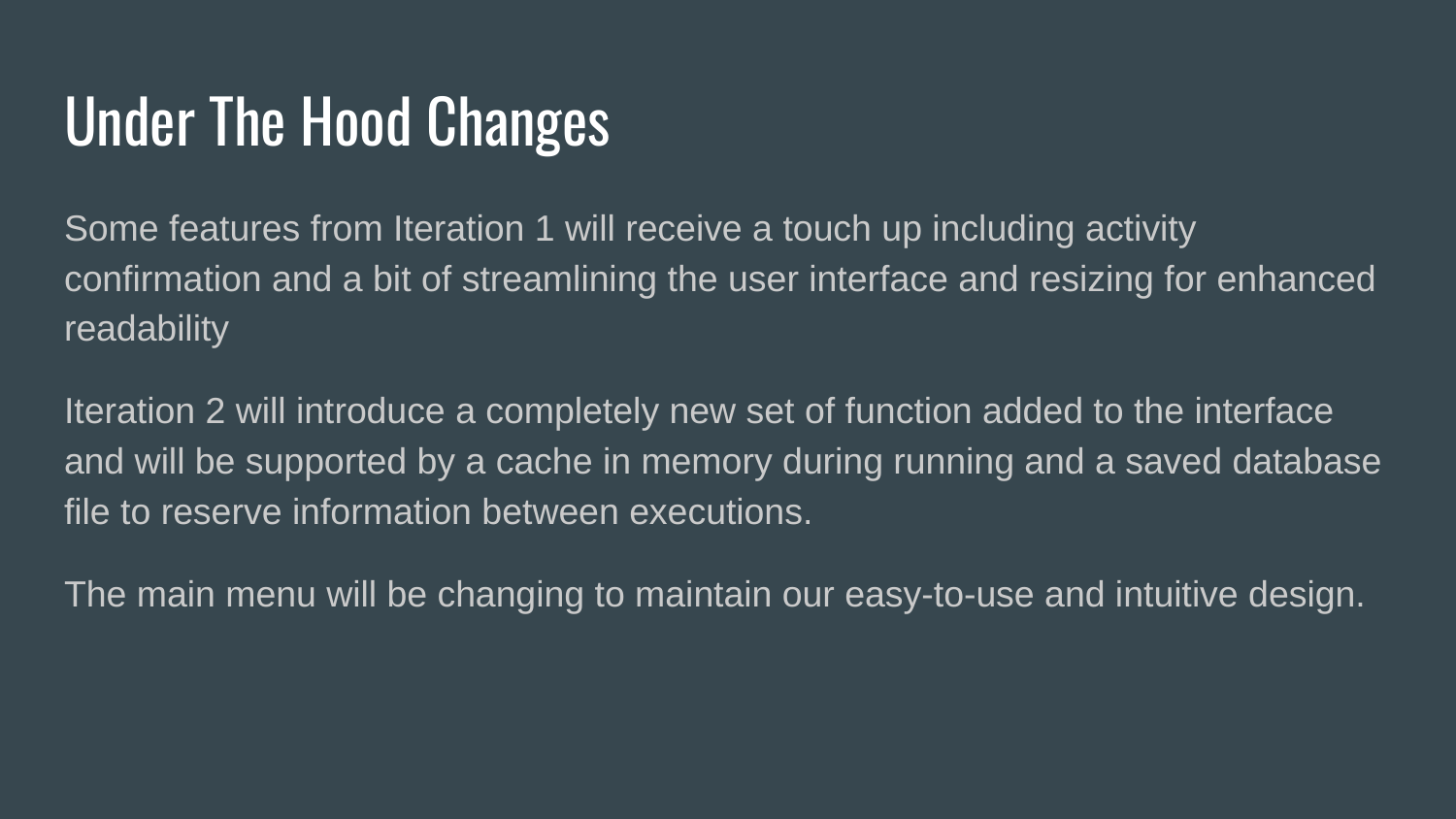

# Under The Hood Changes
Some features from Iteration 1 will receive a touch up including activity confirmation and a bit of streamlining the user interface and resizing for enhanced readability
Iteration 2 will introduce a completely new set of function added to the interface and will be supported by a cache in memory during running and a saved database file to reserve information between executions.
The main menu will be changing to maintain our easy-to-use and intuitive design.